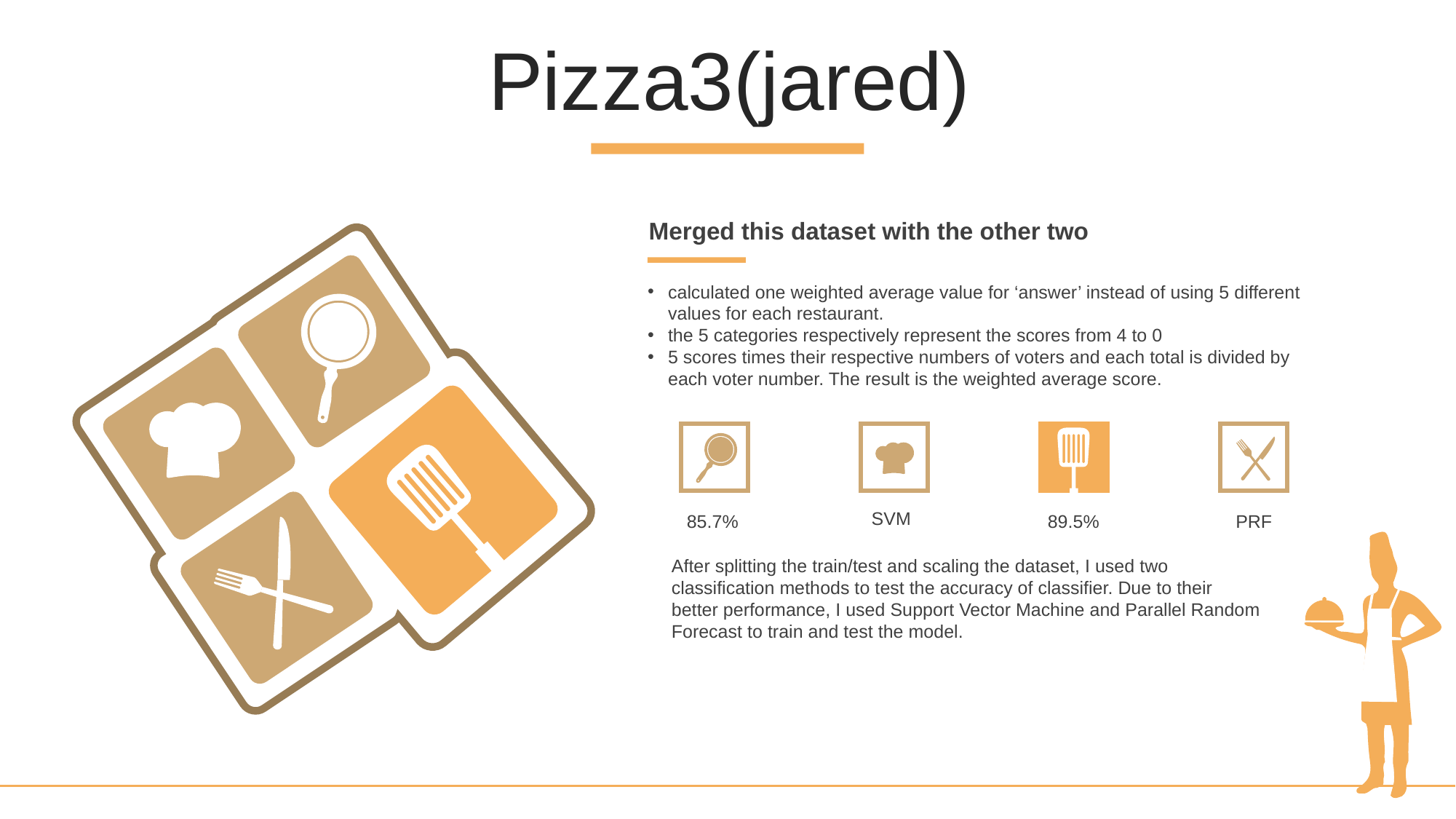

Pizza3(jared)
Merged this dataset with the other two

calculated one weighted average value for ‘answer’ instead of using 5 different values for each restaurant.
the 5 categories respectively represent the scores from 4 to 0
5 scores times their respective numbers of voters and each total is divided by each voter number. The result is the weighted average score.

SVM
85.7%
89.5%
PRF

After splitting the train/test and scaling the dataset, I used two classification methods to test the accuracy of classifier. Due to their better performance, I used Support Vector Machine and Parallel Random Forecast to train and test the model.